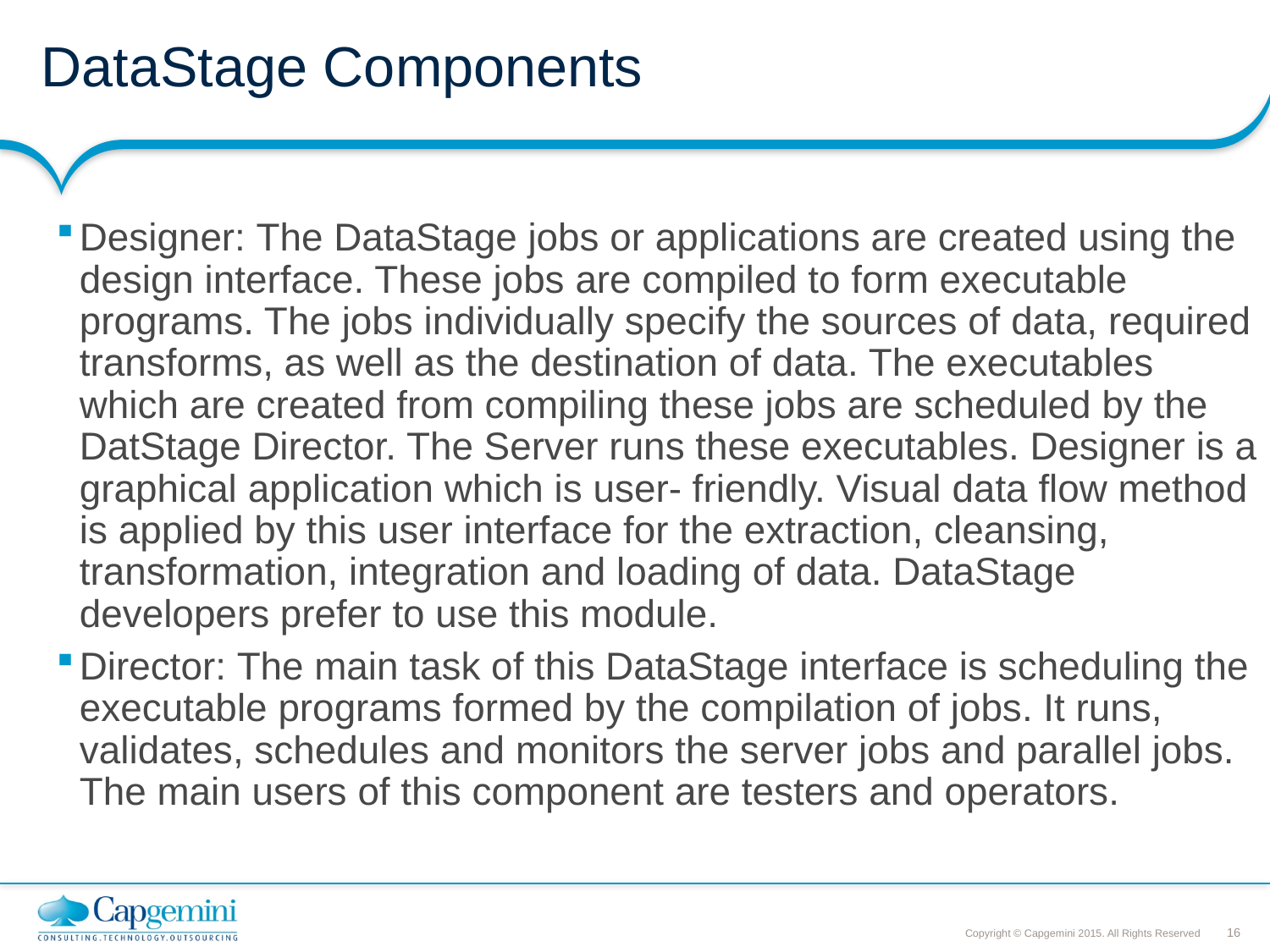

# DataStage Components

Designer: The DataStage jobs or applications are created using the design interface. These jobs are compiled to form executable programs. The jobs individually specify the sources of data, required transforms, as well as the destination of data. The executables which are created from compiling these jobs are scheduled by the DatStage Director. The Server runs these executables. Designer is a graphical application which is user- friendly. Visual data flow method is applied by this user interface for the extraction, cleansing, transformation, integration and loading of data. DataStage developers prefer to use this module.
Director: The main task of this DataStage interface is scheduling the executable programs formed by the compilation of jobs. It runs, validates, schedules and monitors the server jobs and parallel jobs. The main users of this component are testers and operators.